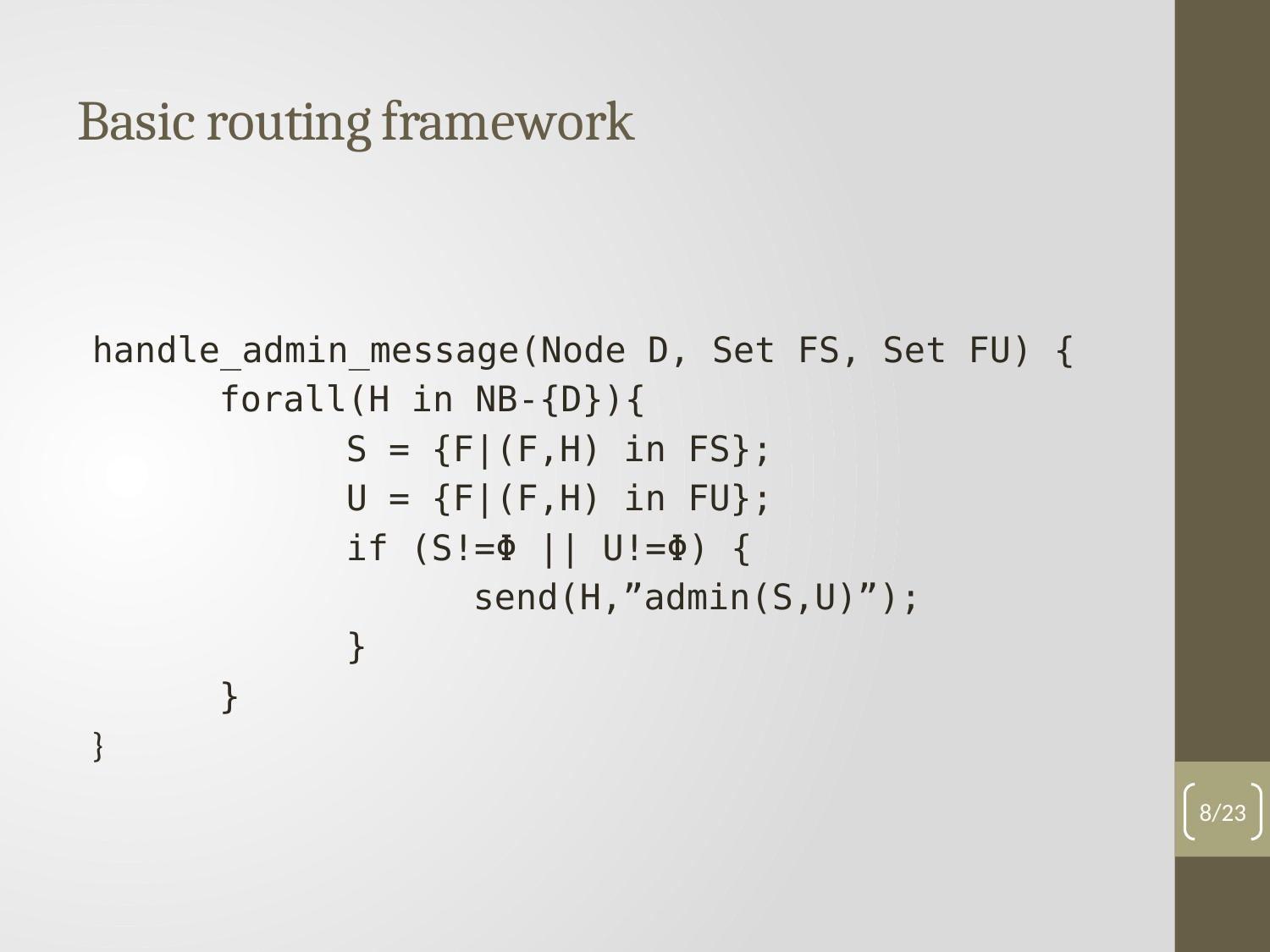

# Basic routing framework

handle_admin_message(Node D, Set FS, Set FU) {
	forall(H in NB-{D}){
		S = {F|(F,H) in FS};
		U = {F|(F,H) in FU};
		if (S!=Φ || U!=Φ) {
			send(H,”admin(S,U)”);
		}
	}
}

8/23